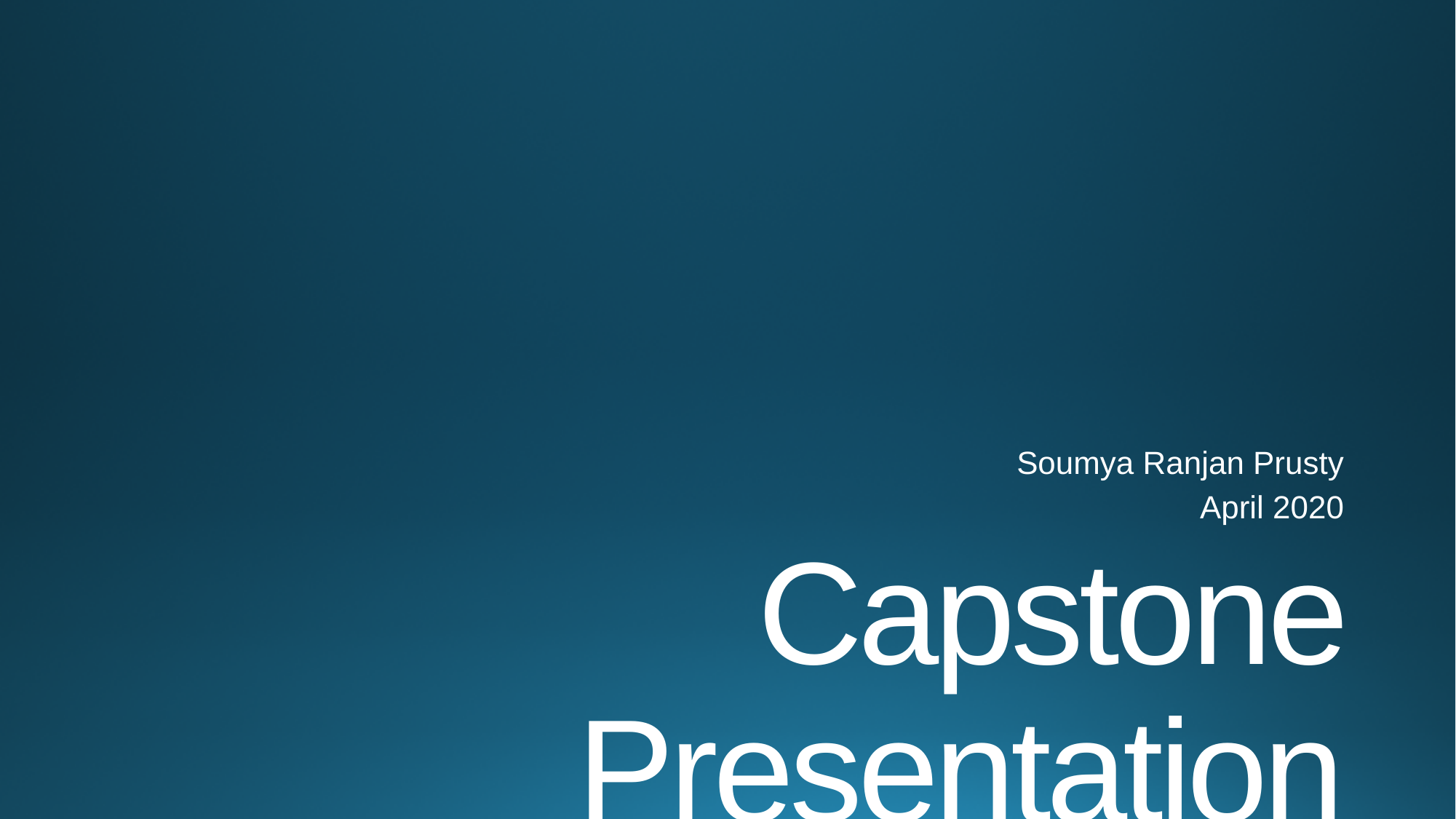

Soumya Ranjan Prusty
April 2020
# Capstone Presentation